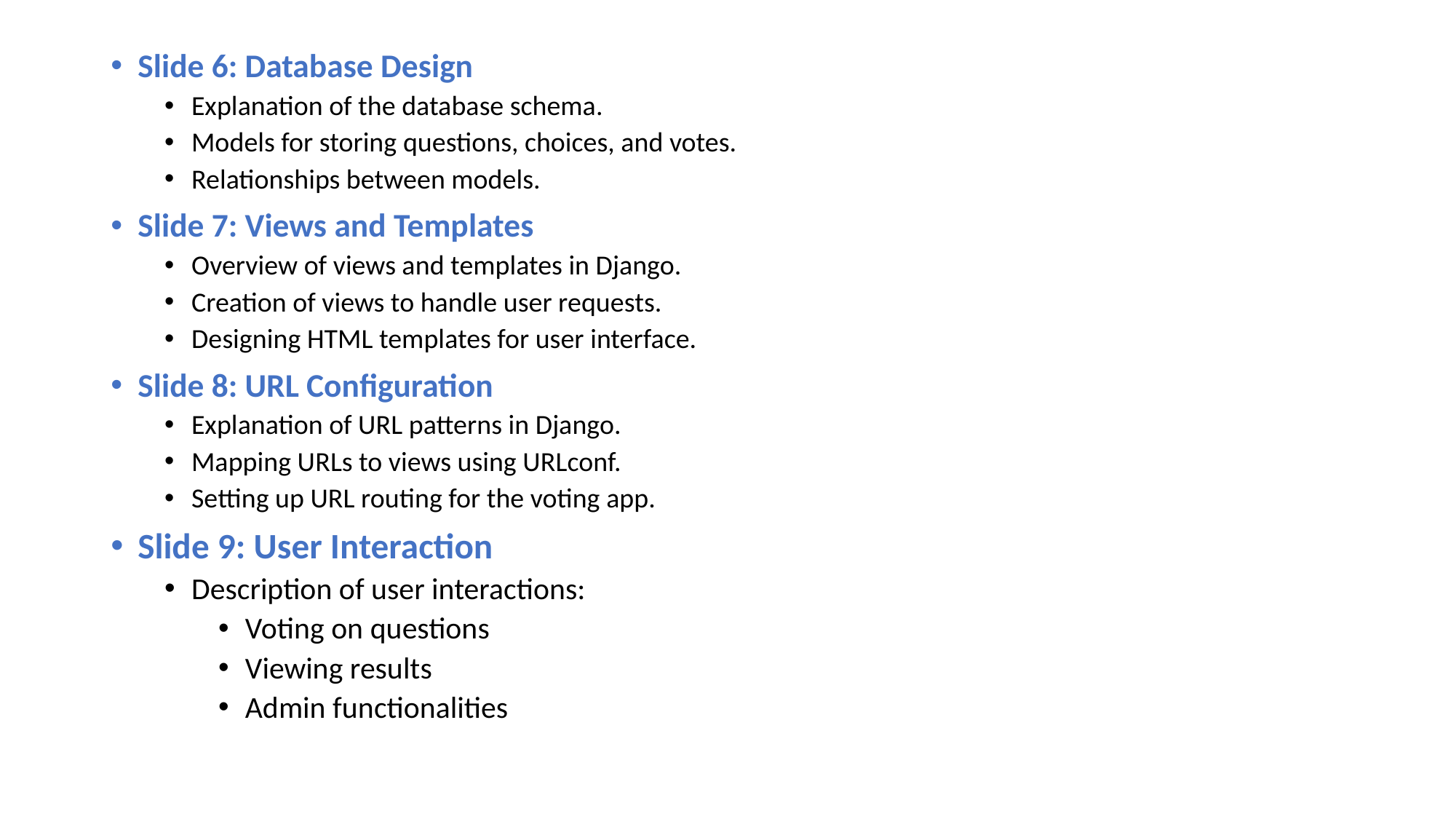

#
Slide 6: Database Design
Explanation of the database schema.
Models for storing questions, choices, and votes.
Relationships between models.
Slide 7: Views and Templates
Overview of views and templates in Django.
Creation of views to handle user requests.
Designing HTML templates for user interface.
Slide 8: URL Configuration
Explanation of URL patterns in Django.
Mapping URLs to views using URLconf.
Setting up URL routing for the voting app.
Slide 9: User Interaction
Description of user interactions:
Voting on questions
Viewing results
Admin functionalities